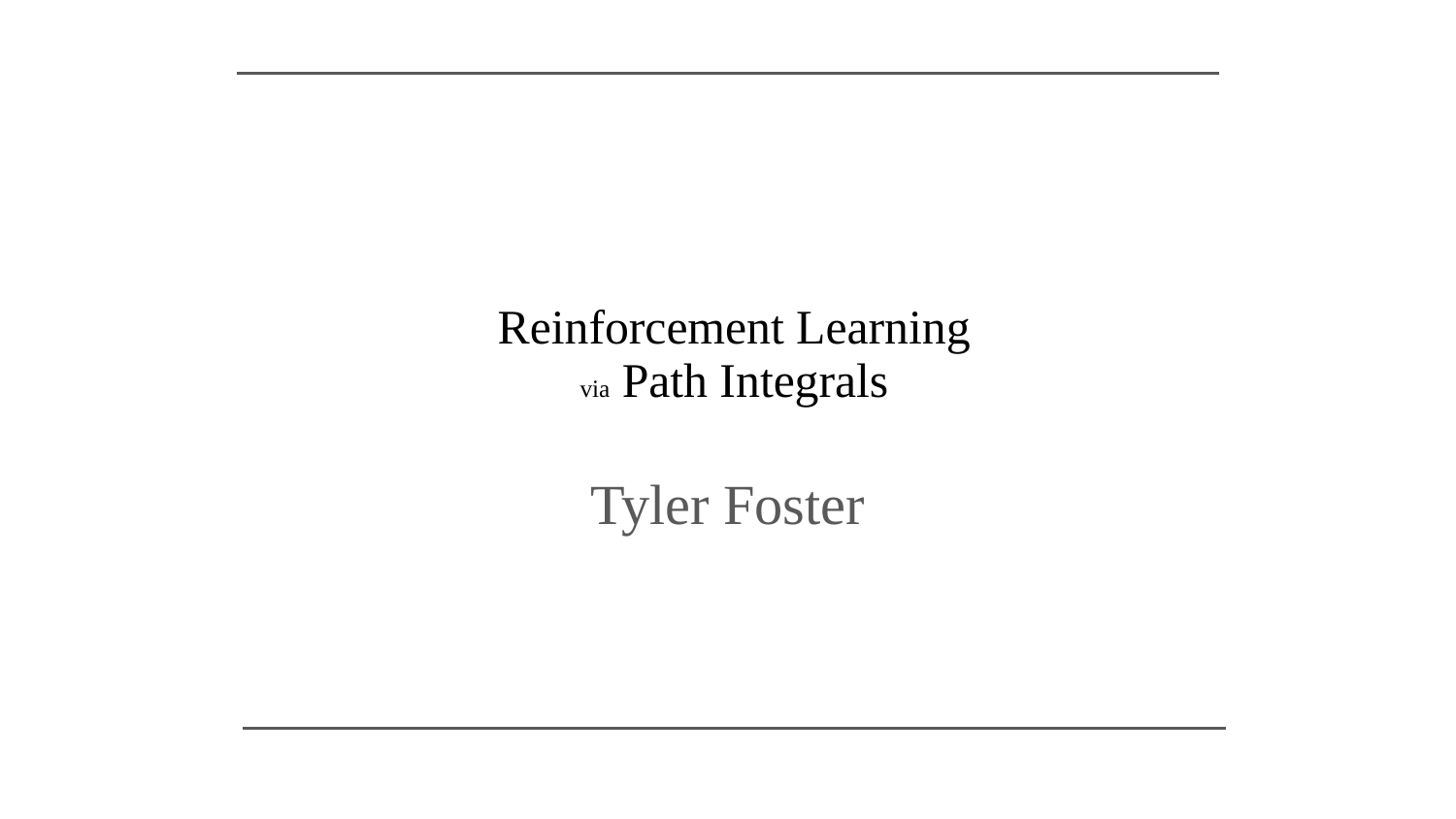

# Reinforcement Learning
via Path Integrals
Tyler Foster